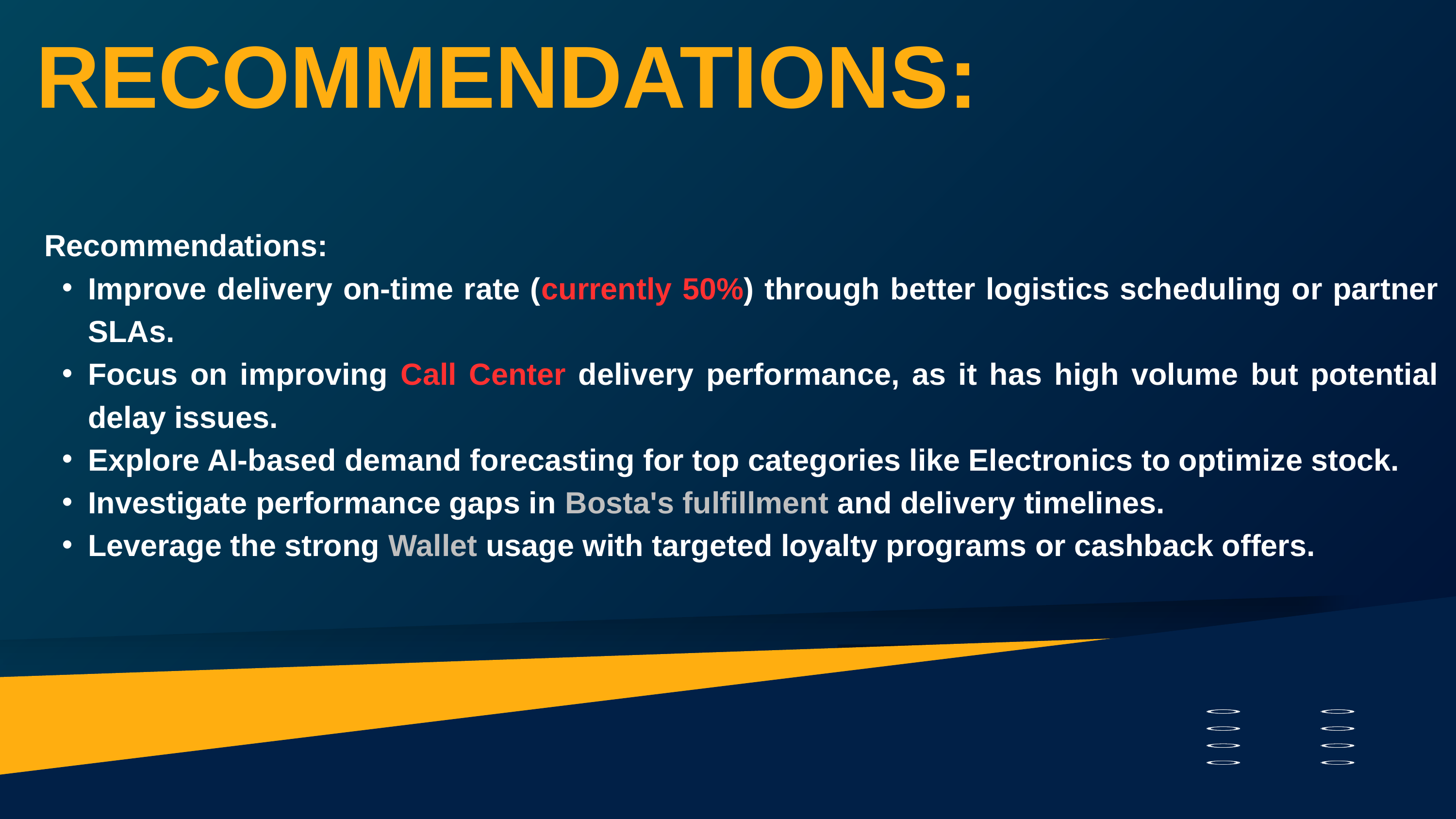

RECOMMENDATIONS:
 Recommendations:
Improve delivery on-time rate (currently 50%) through better logistics scheduling or partner SLAs.
Focus on improving Call Center delivery performance, as it has high volume but potential delay issues.
Explore AI-based demand forecasting for top categories like Electronics to optimize stock.
Investigate performance gaps in Bosta's fulfillment and delivery timelines.
Leverage the strong Wallet usage with targeted loyalty programs or cashback offers.